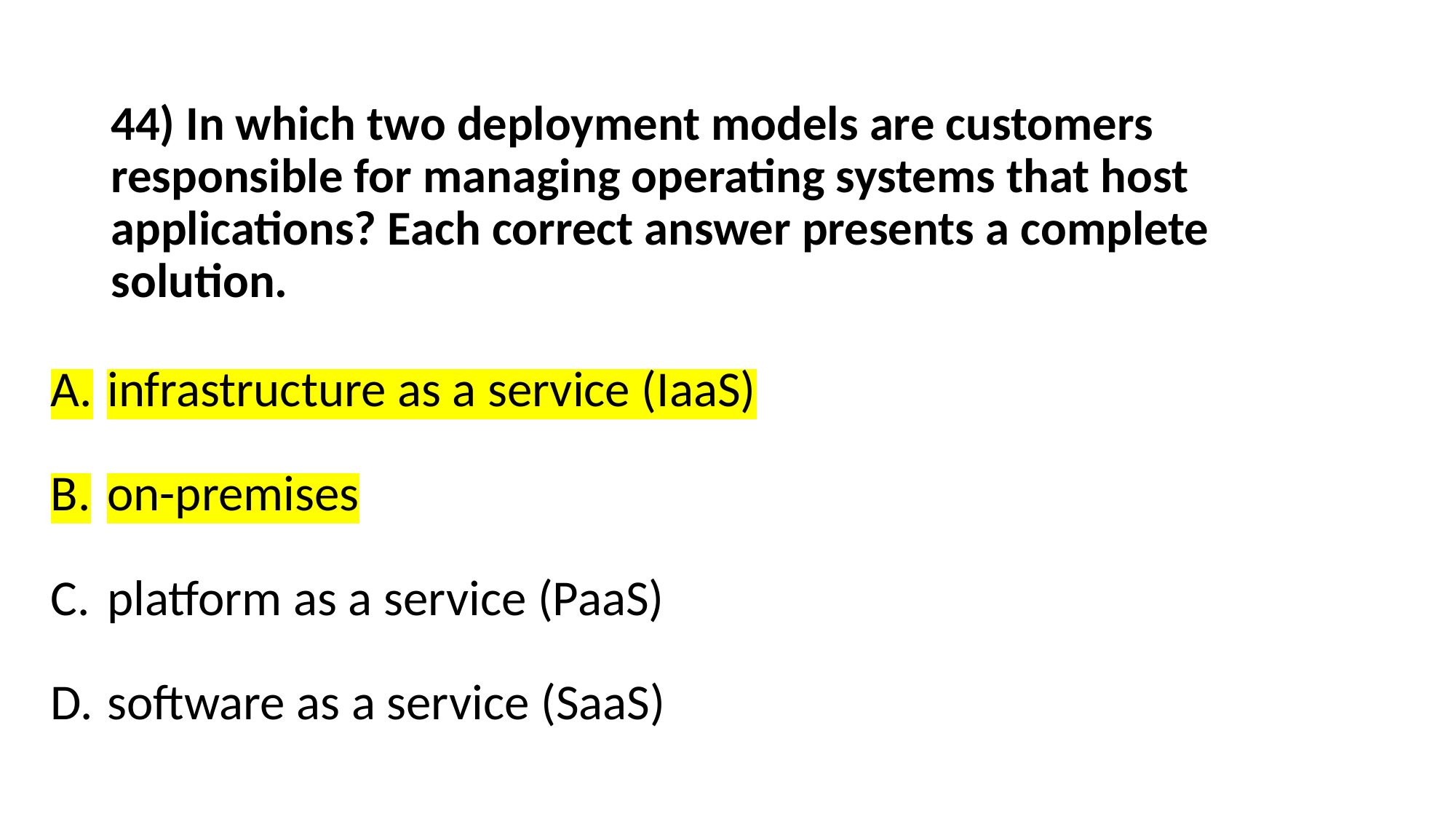

# 44) In which two deployment models are customers responsible for managing operating systems that host applications? Each correct answer presents a complete solution.
infrastructure as a service (IaaS)
on-premises
platform as a service (PaaS)
software as a service (SaaS)